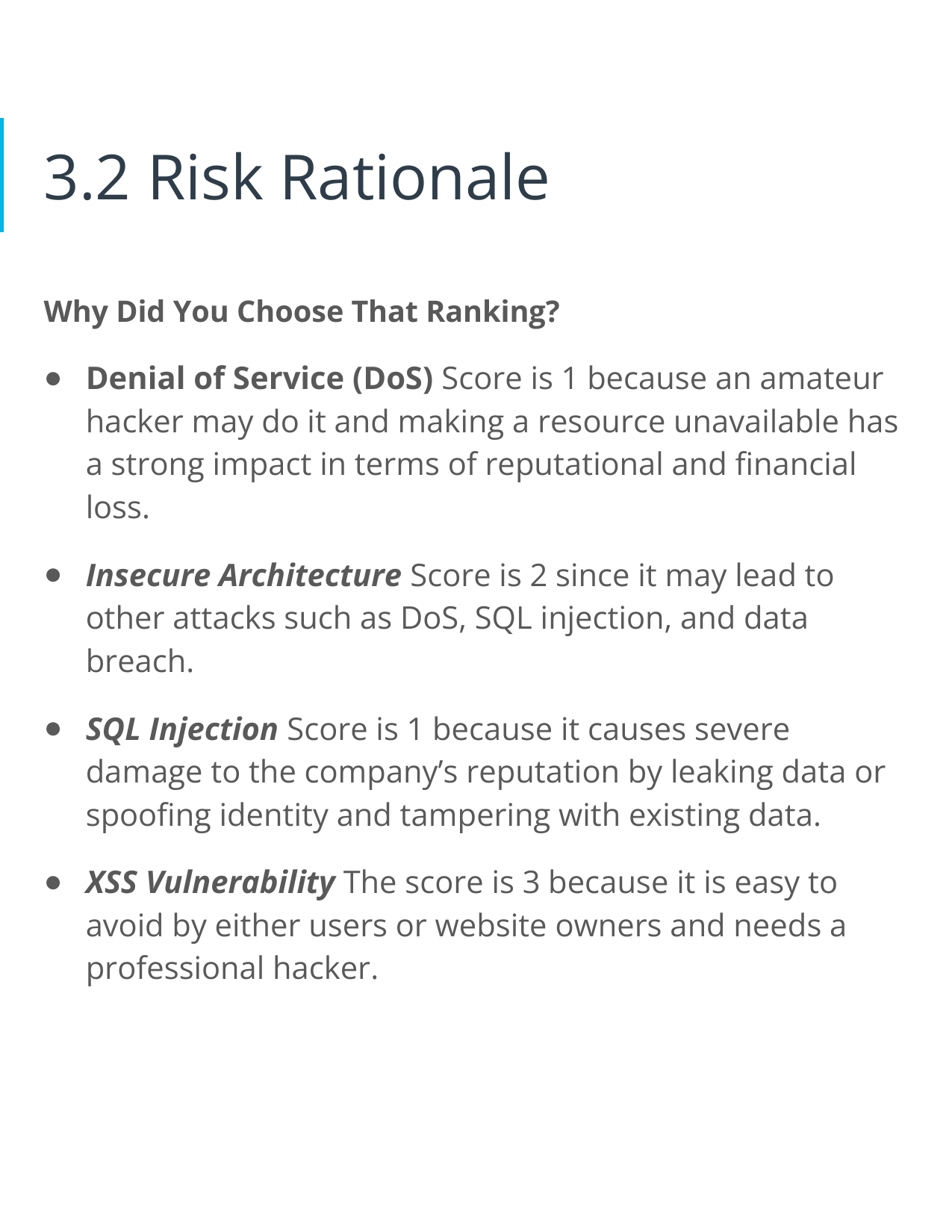

# 3.2 Risk Rationale
Why Did You Choose That Ranking?
Denial of Service (DoS) Score is 1 because an amateur hacker may do it and making a resource unavailable has a strong impact in terms of reputational and financial loss.
Insecure Architecture Score is 2 since it may lead to other attacks such as DoS, SQL injection, and data breach.
SQL Injection Score is 1 because it causes severe damage to the company’s reputation by leaking data or spoofing identity and tampering with existing data.
XSS Vulnerability The score is 3 because it is easy to avoid by either users or website owners and needs a professional hacker.